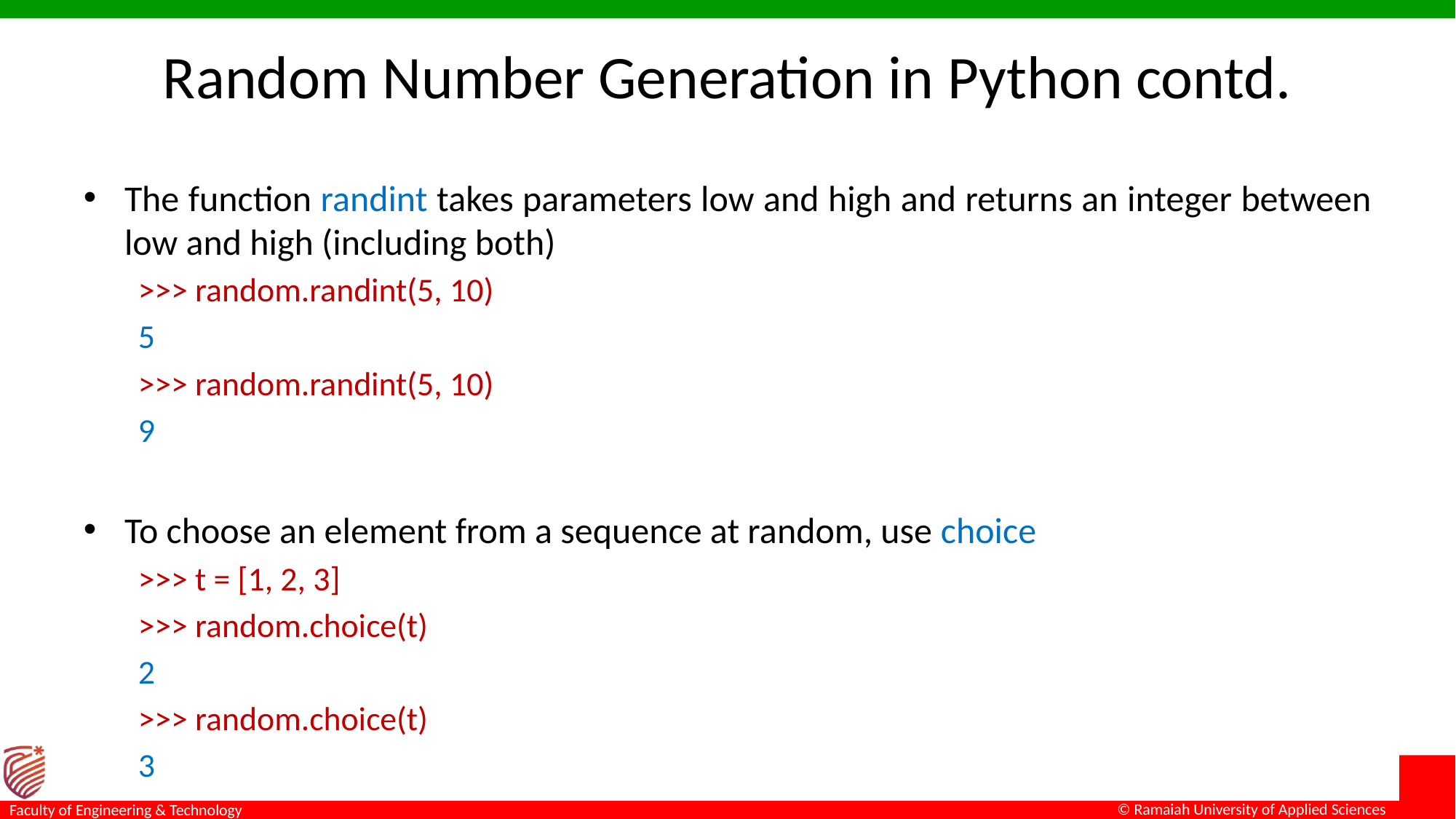

# Random Number Generation in Python contd.
The function randint takes parameters low and high and returns an integer between low and high (including both)
>>> random.randint(5, 10)
5
>>> random.randint(5, 10)
9

To choose an element from a sequence at random, use choice
>>> t = [1, 2, 3]
>>> random.choice(t)
2
>>> random.choice(t)
3